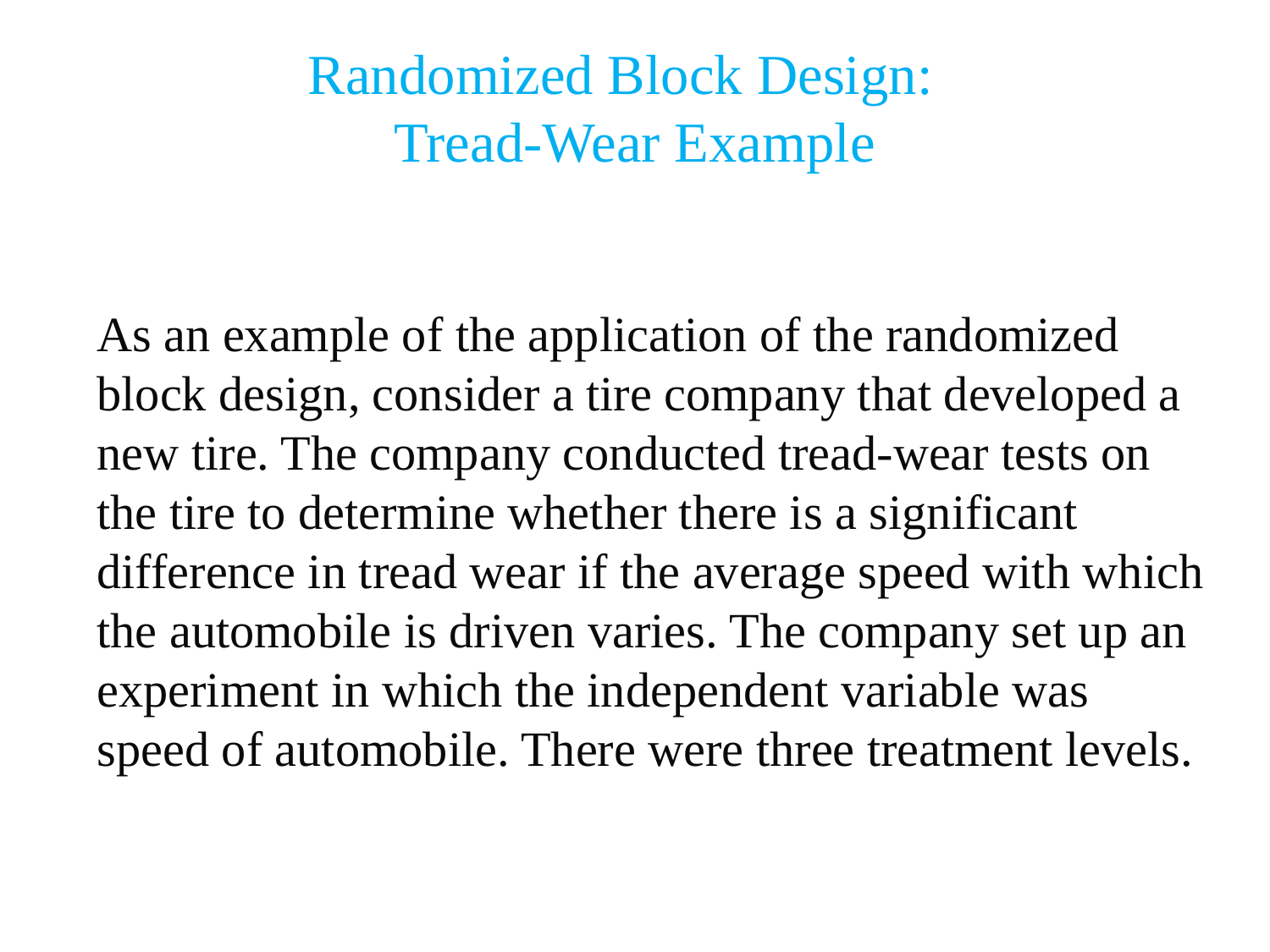

Randomized Block Design:
Tread-Wear Example
As an example of the application of the randomized block design, consider a tire company that developed a new tire. The company conducted tread-wear tests on the tire to determine whether there is a significant difference in tread wear if the average speed with which the automobile is driven varies. The company set up an experiment in which the independent variable was speed of automobile. There were three treatment levels.